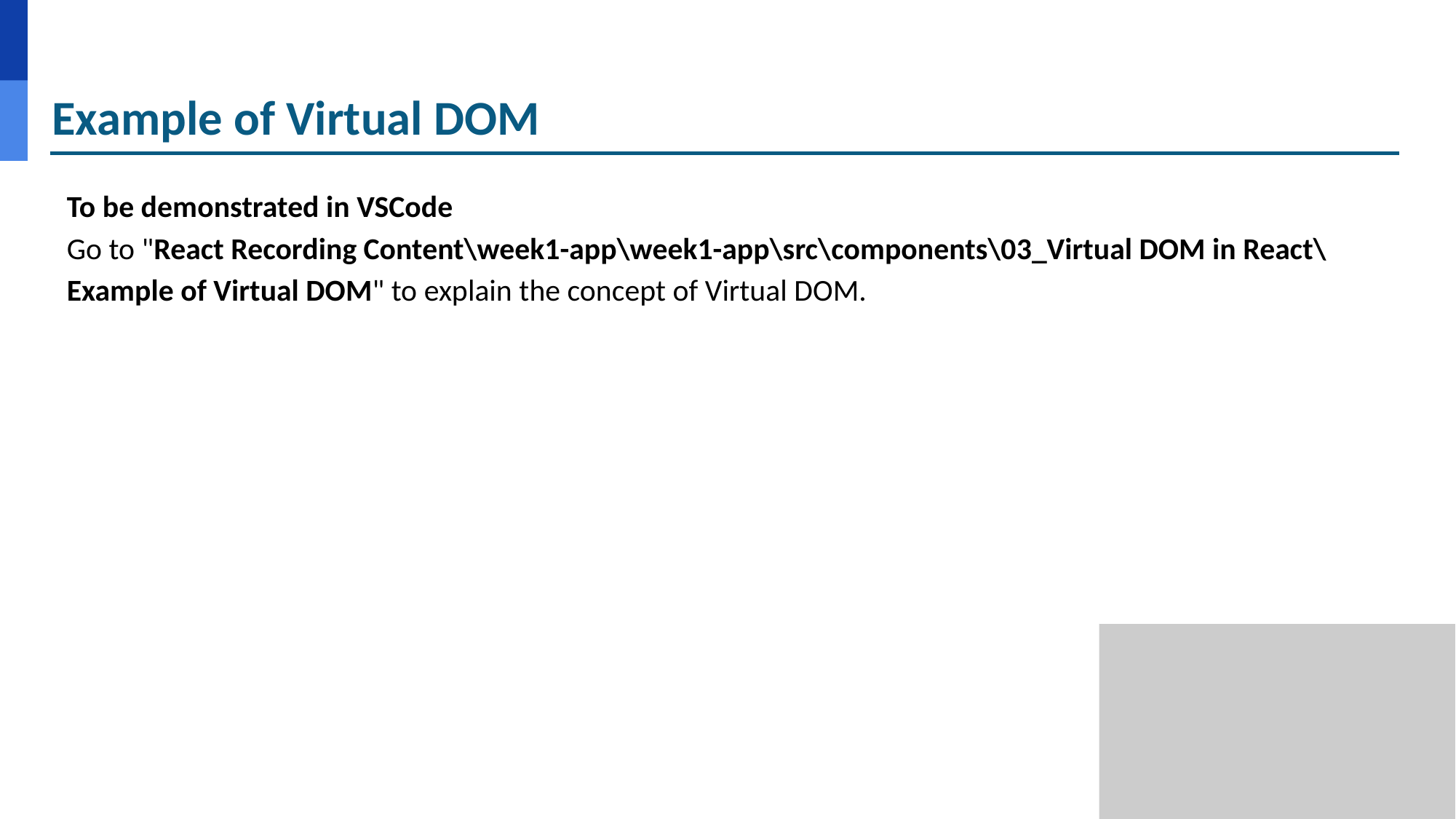

# Example of Virtual DOM
To be demonstrated in VSCode
Go to "React Recording Content\week1-app\week1-app\src\components\03_Virtual DOM in React\Example of Virtual DOM" to explain the concept of Virtual DOM.